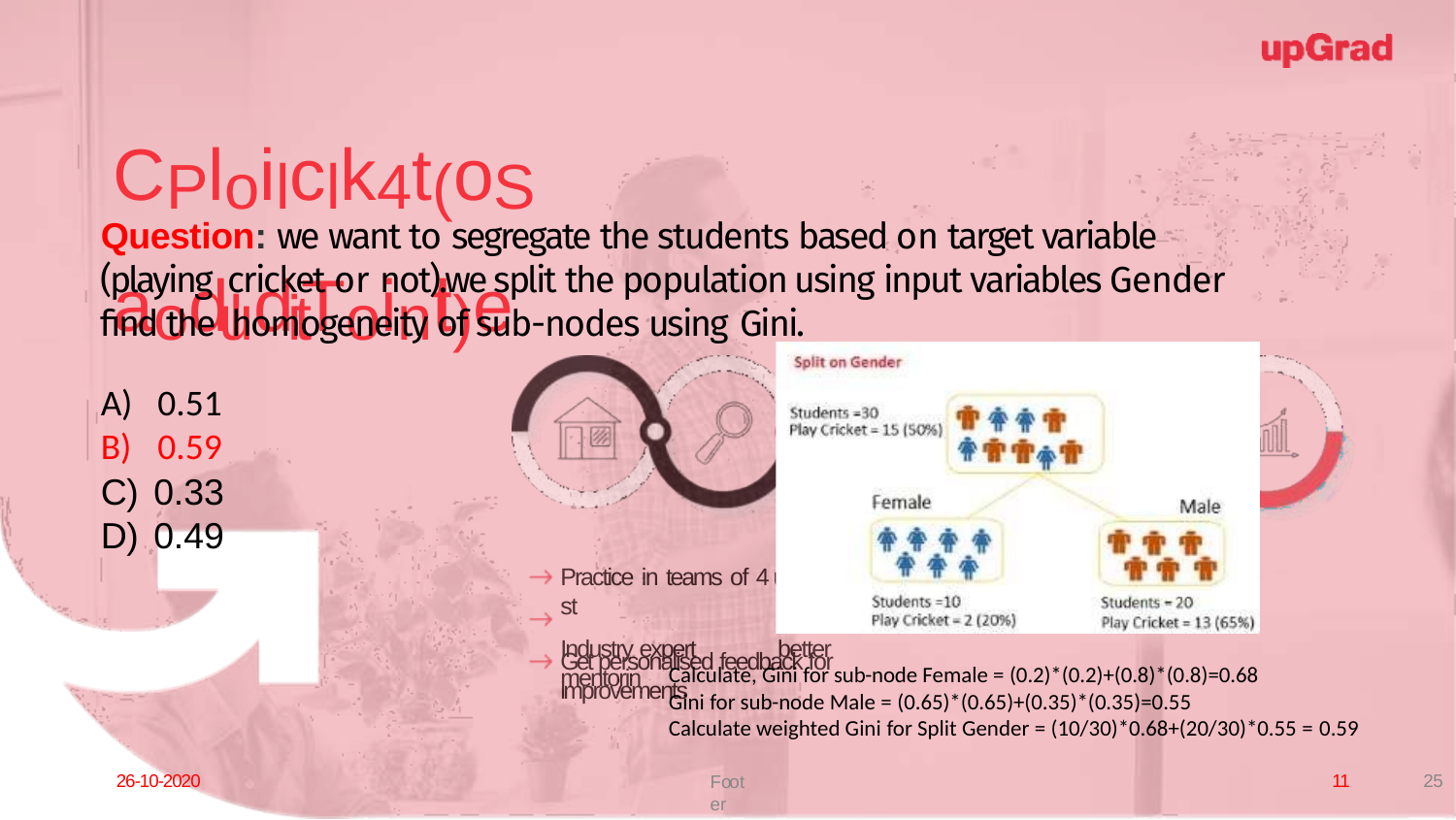

# CPloilclk4t(oSaodludtiTointl)e
Question: we want to segregate the students based on target variable (playing  cricket or not).we split the population using input variables Gender find the  homogeneity of sub-nodes using Gini.
A)	0.51
B)	0.59
C) 0.33
D) 0.49
Practice in teams of 4 st
Industry expert mentorin
udents
g to learn better

Get personalised feedback for improvements
Calculate, Gini for sub-node Female = (0.2)*(0.2)+(0.8)*(0.8)=0.68
Gini for sub-node Male = (0.65)*(0.65)+(0.35)*(0.35)=0.55
Calculate weighted Gini for Split Gender = (10/30)*0.68+(20/30)*0.55 = 0.59
26-10-2020
11
25
Footer